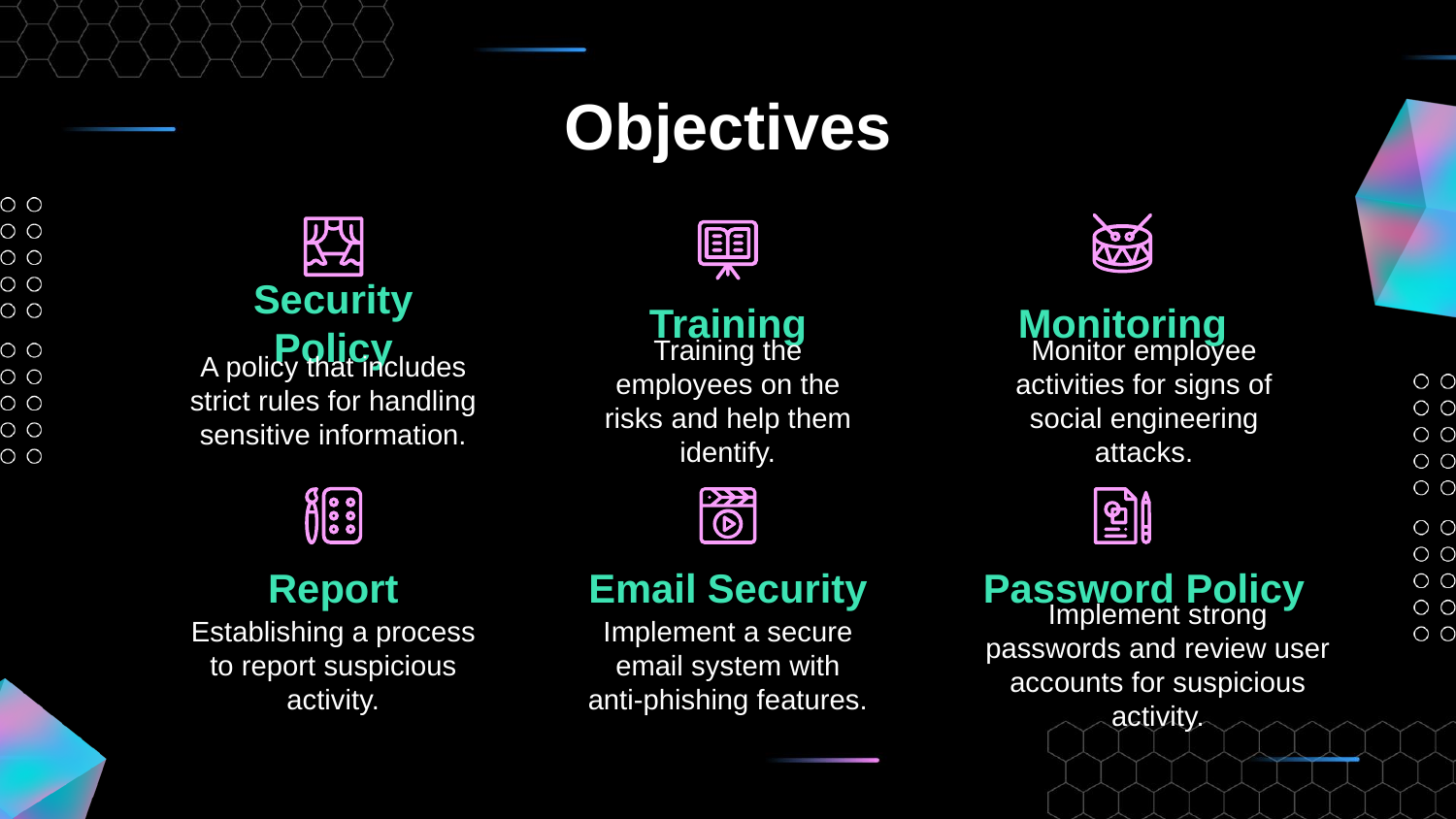

# Objectives

Security Policy
Training
Monitoring
A policy that includes strict rules for handling sensitive information.
Training the employees on the risks and help them identify.
Monitor employee activities for signs of social engineering attacks.

Report
Email Security
Password Policy
Establishing a process to report suspicious activity.
Implement a secure email system with anti-phishing features.
Implement strong passwords and review user accounts for suspicious activity.